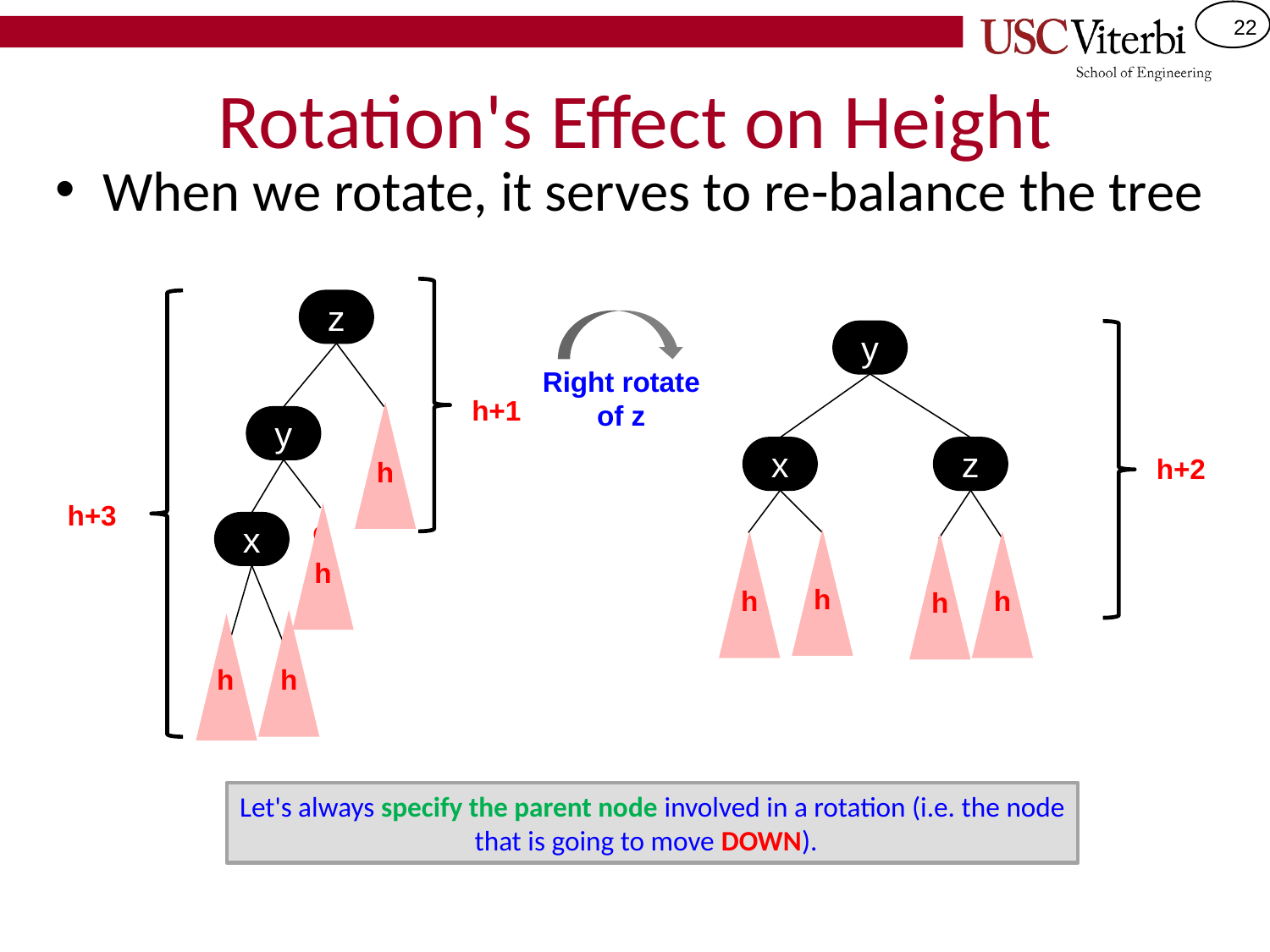

# Rotation's Effect on Height
When we rotate, it serves to re-balance the tree

z

y

Right rotate of z
h+1

y
x
z
h+2
h
h+3

c
x

h
h
h
h
h

h
h
Let's always specify the parent node involved in a rotation (i.e. the node that is going to move DOWN).